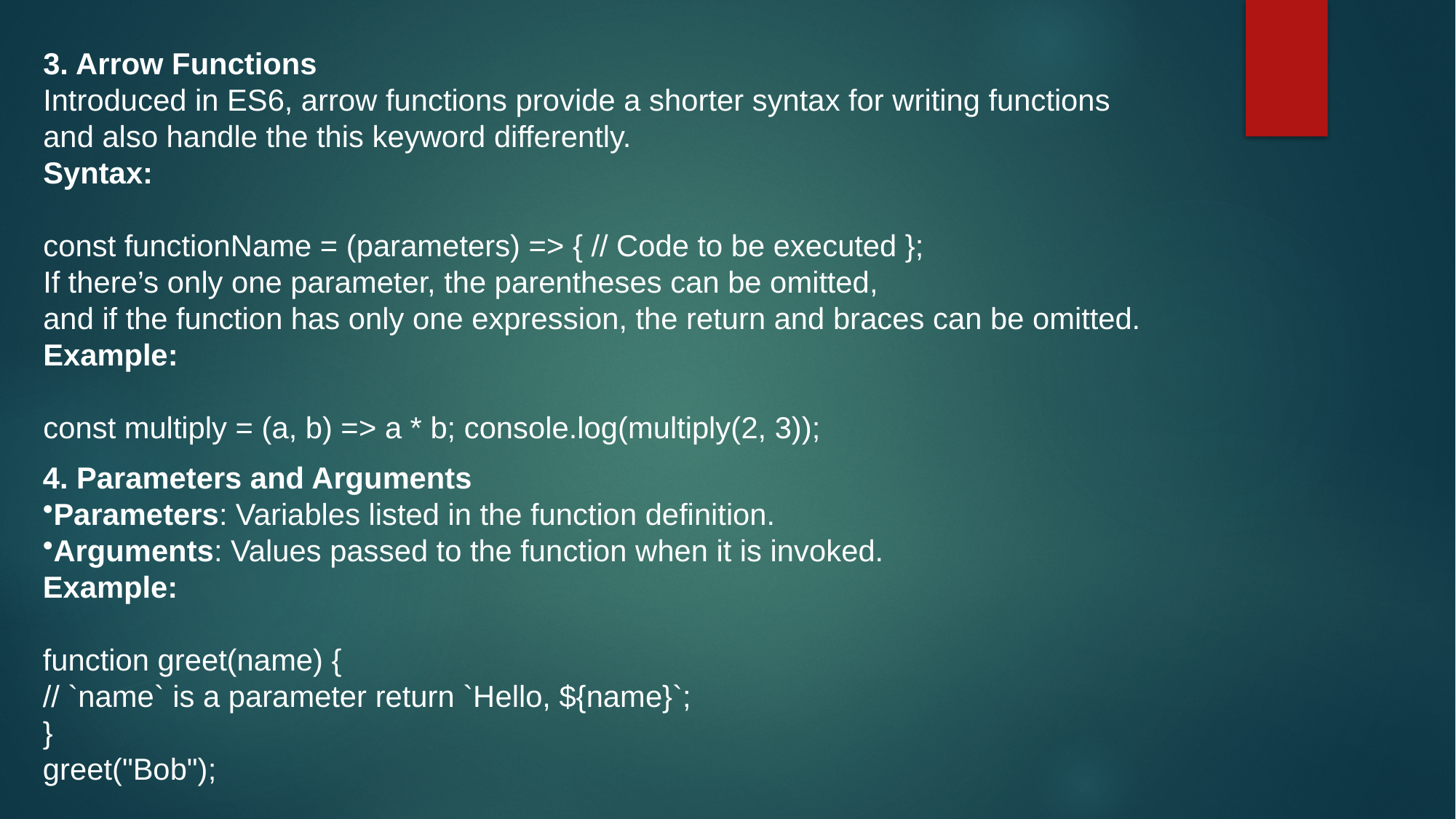

3. Arrow Functions
Introduced in ES6, arrow functions provide a shorter syntax for writing functions
and also handle the this keyword differently.
Syntax:

const functionName = (parameters) => { // Code to be executed };
If there’s only one parameter, the parentheses can be omitted,
and if the function has only one expression, the return and braces can be omitted.
Example:

const multiply = (a, b) => a * b; console.log(multiply(2, 3));
4. Parameters and Arguments
Parameters: Variables listed in the function definition.
Arguments: Values passed to the function when it is invoked.
Example:

function greet(name) {
// `name` is a parameter return `Hello, ${name}`;
}
greet("Bob");